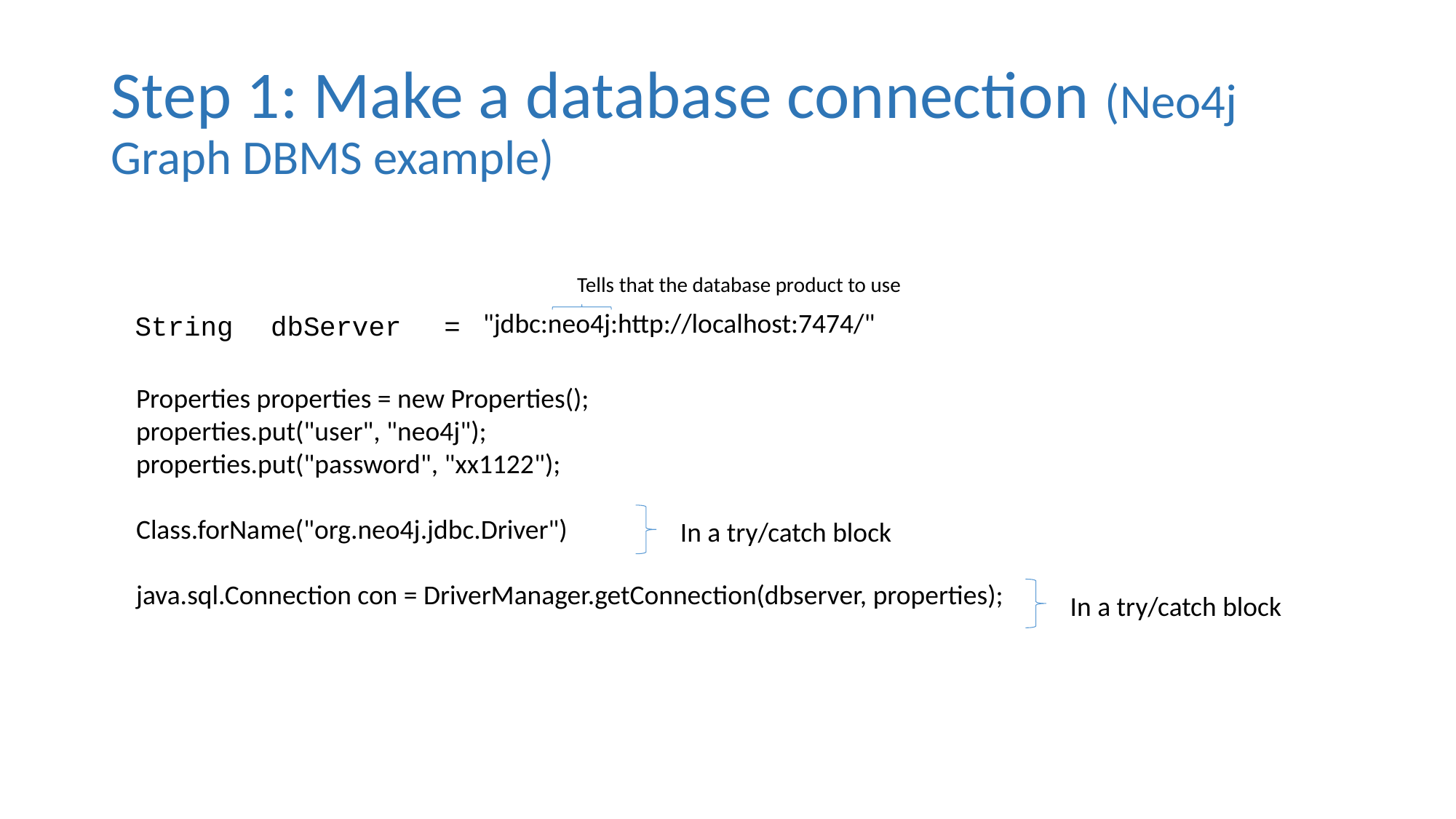

# Step 1: Make a database connection (Neo4j Graph DBMS example)
Tells that the database product to use

| String | dbServer | = | "jdbc:neo4j:http://localhost:7474/" |
| --- | --- | --- | --- |
Properties properties = new Properties();
properties.put("user", "neo4j");
properties.put("password", "xx1122");

Class.forName("org.neo4j.jdbc.Driver")

java.sql.Connection con = DriverManager.getConnection(dbserver, properties);

In a try/catch block

In a try/catch block